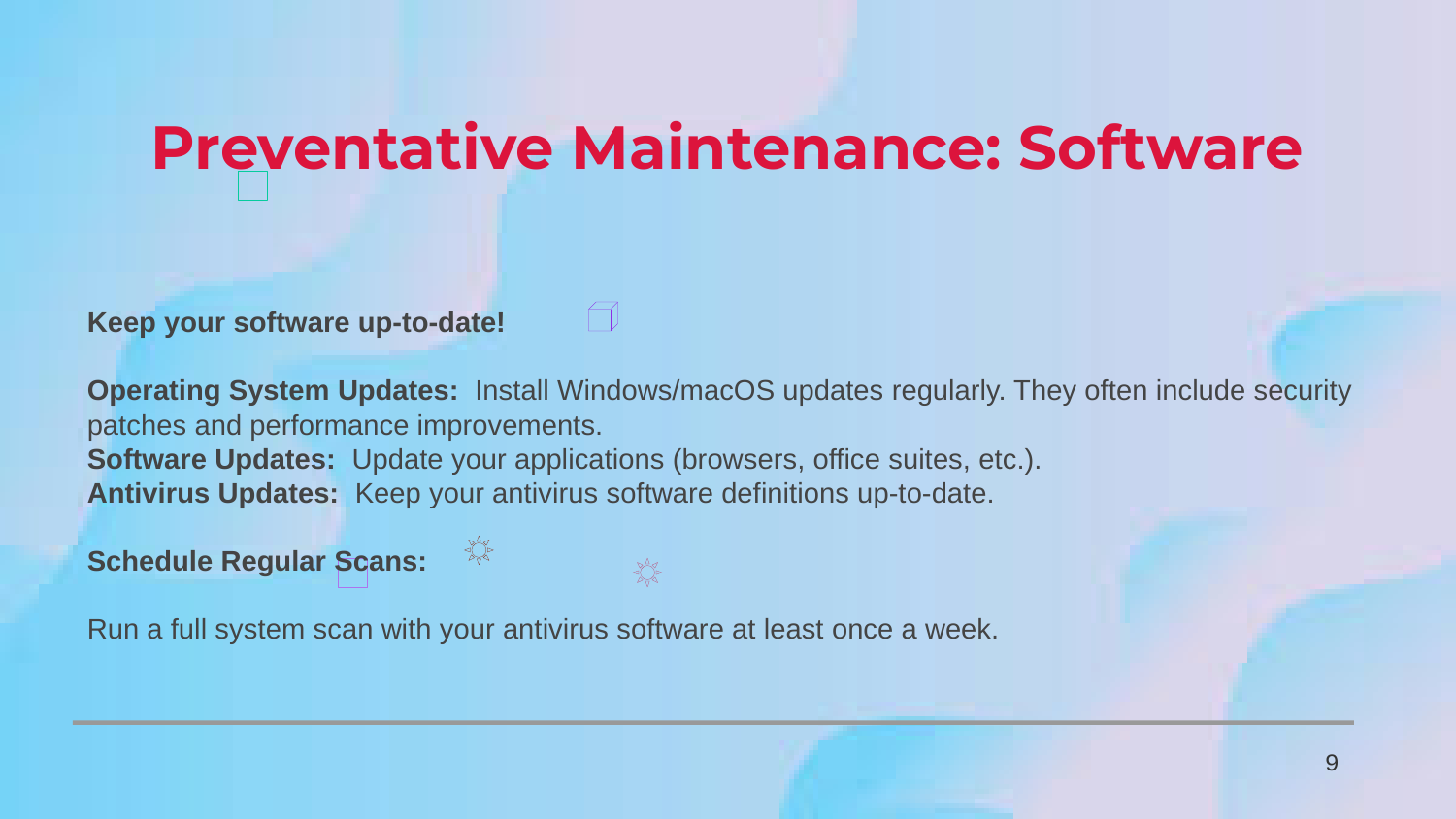

Preventative Maintenance: Software

Keep your software up-to-date!

Operating System Updates:  Install Windows/macOS updates regularly. They often include security patches and performance improvements.
Software Updates:  Update your applications (browsers, office suites, etc.).
Antivirus Updates:  Keep your antivirus software definitions up-to-date.

Schedule Regular Scans:

Run a full system scan with your antivirus software at least once a week.

9